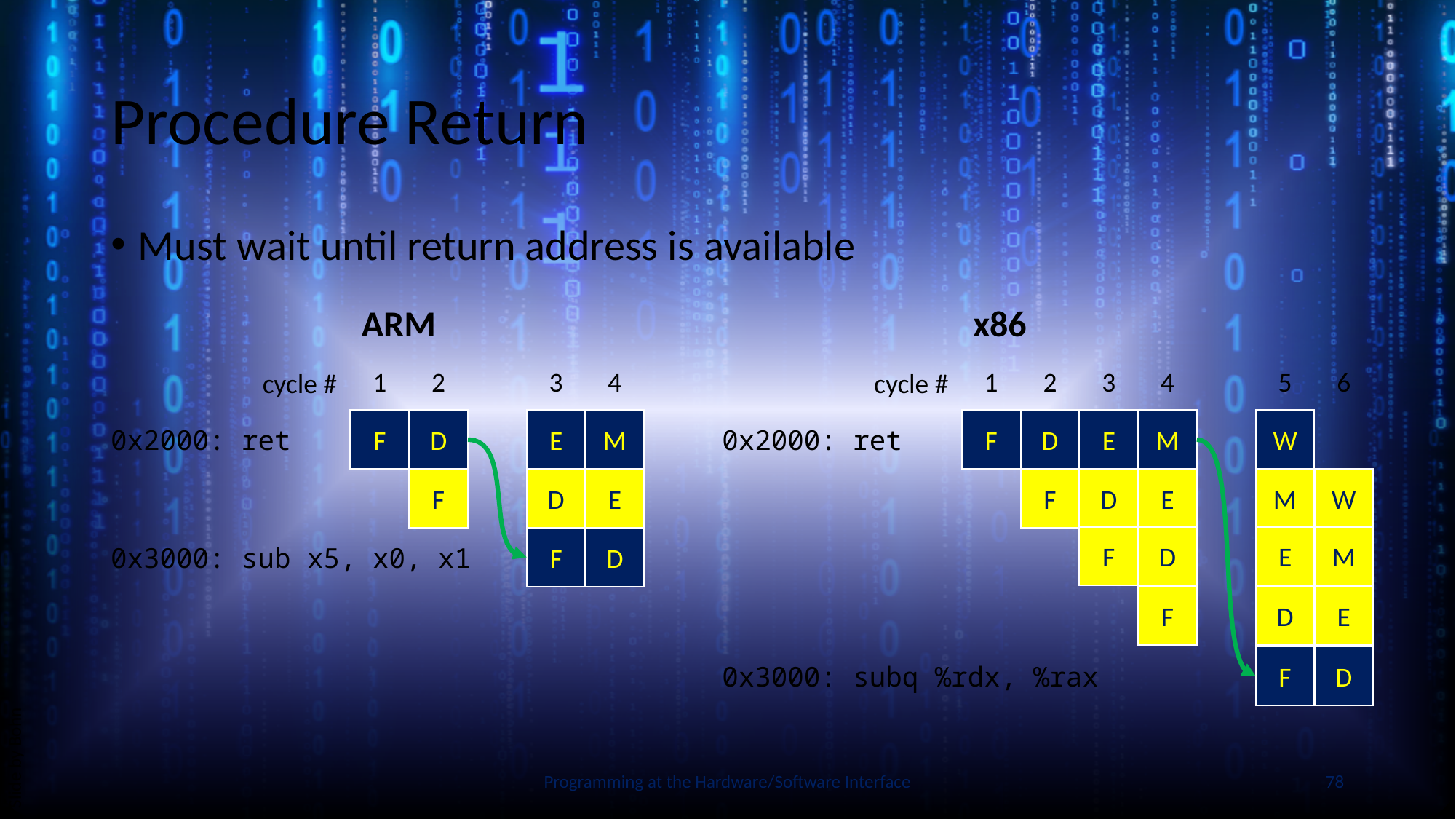

# Procedure Return
Must wait until return address is available
ARM
x86
1
2
3
4
1
2
3
4
5
6
cycle #
cycle #
F
D
E
M
F
D
E
M
W
0x2000: ret
0x2000: ret
F
D
E
F
D
E
M
W
Slide by Bohn
F
D
E
M
F
D
0x3000: sub x5, x0, x1
F
D
E
F
D
0x3000: subq %rdx, %rax
Programming at the Hardware/Software Interface
78